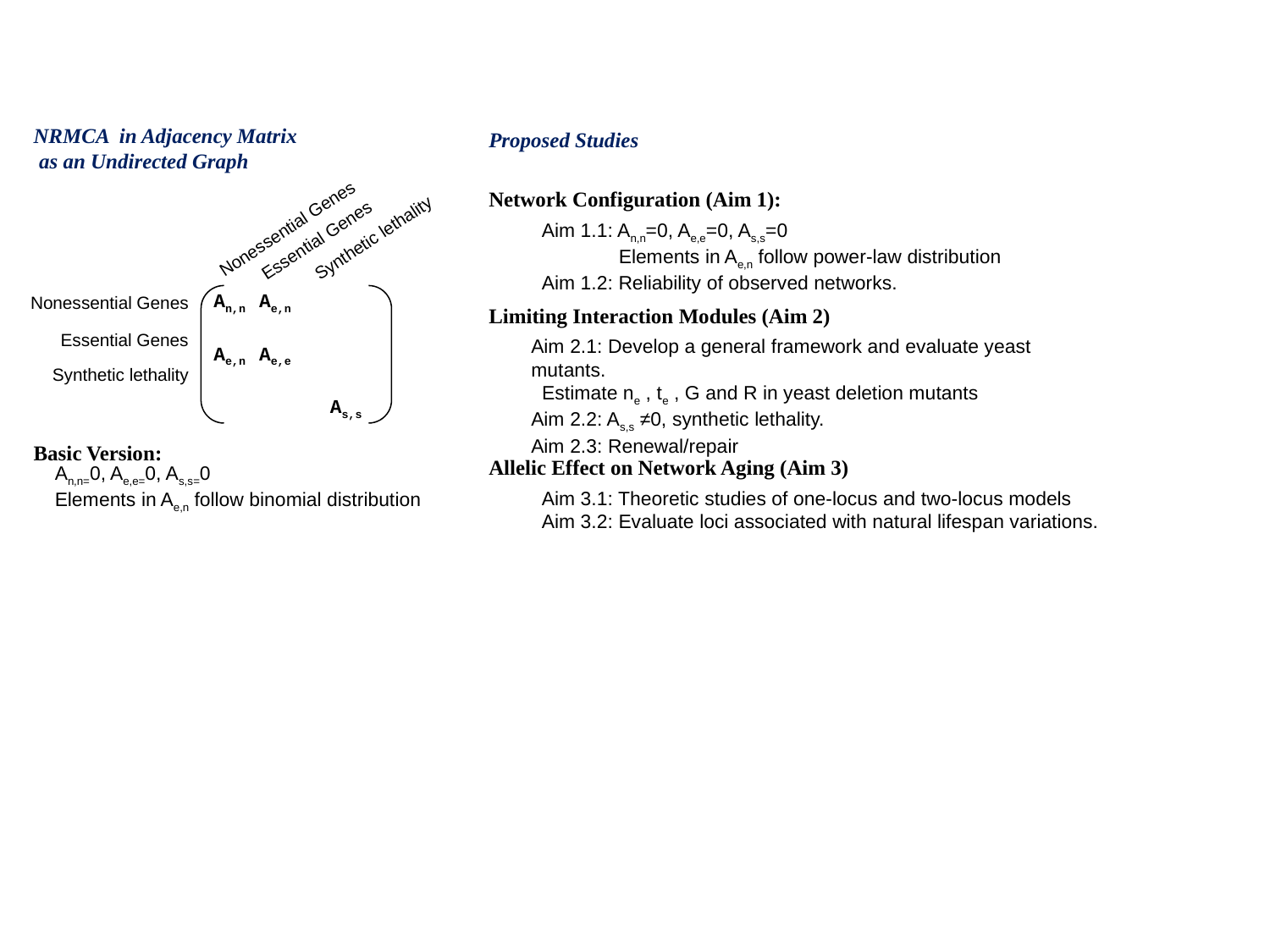

NRMCA  in Adjacency Matrix
 as an Undirected Graph
Proposed Studies
Network Configuration (Aim 1):
Nonessential Genes
Essential Genes
Synthetic lethality
Aim 1.1: An,n=0, Ae,e=0, As,s=0
              Elements in Ae,n follow power-law distribution
Aim 1.2: Reliability of observed networks.
An,n  Ae,n

Ae,n  Ae,e

          As,s
Nonessential Genes

Limiting Interaction Modules (Aim 2)
Essential Genes
Aim 2.1: Develop a general framework and evaluate yeast mutants.
  Estimate ne , te , G and R in yeast deletion mutants
Aim 2.2: As,s ≠0, synthetic lethality.
Aim 2.3: Renewal/repair
Synthetic lethality
Basic Version:
Allelic Effect on Network Aging (Aim 3)
An,n=0, Ae,e=0, As,s=0
Elements in Ae,n follow binomial distribution
Aim 3.1: Theoretic studies of one-locus and two-locus models
Aim 3.2: Evaluate loci associated with natural lifespan variations.